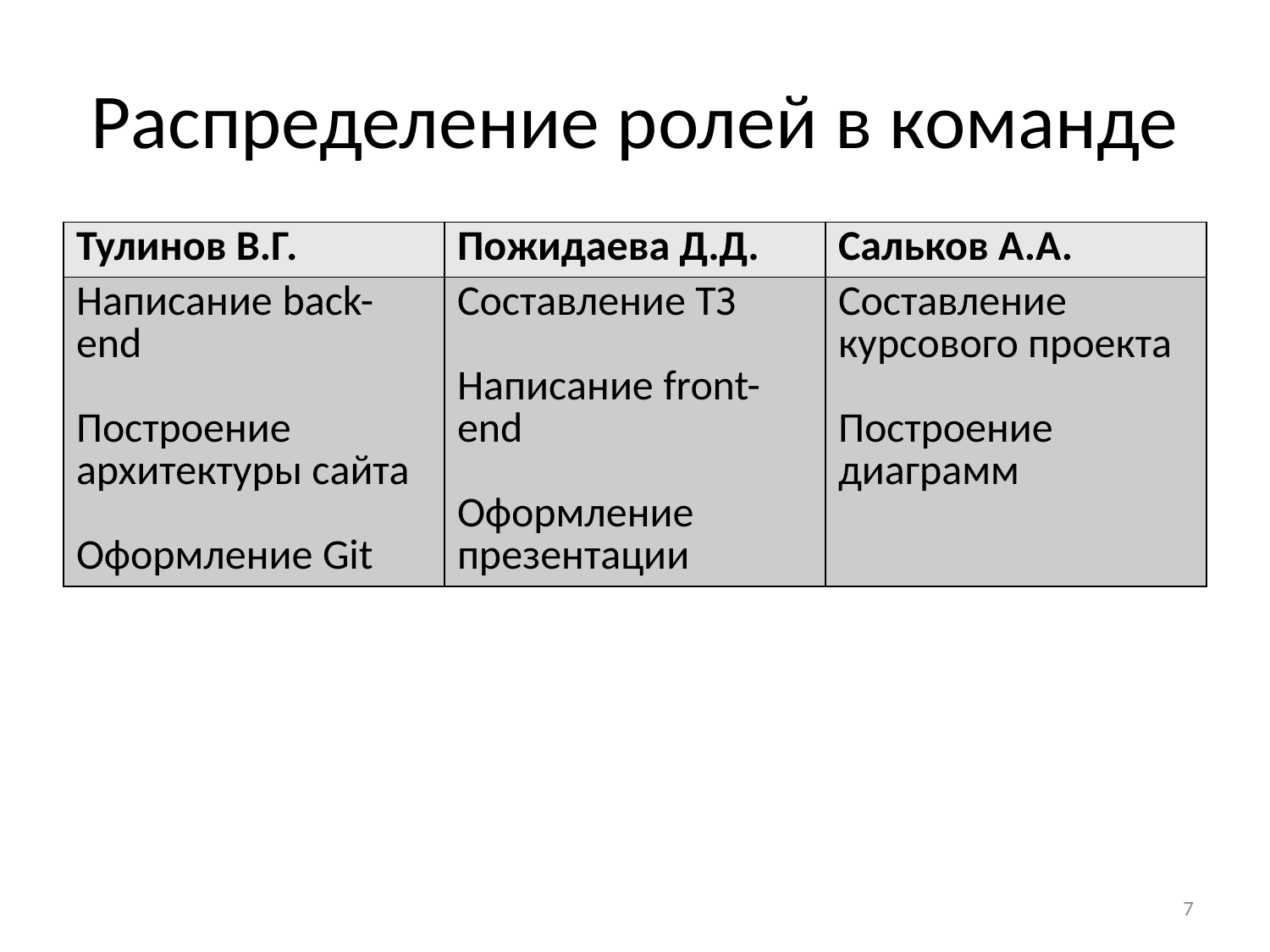

# Распределение ролей в команде
| Тулинов В.Г. | Пожидаева Д.Д. | Сальков А.А. |
| --- | --- | --- |
| Написание back-end Построение архитектуры сайта Оформление Git | Составление ТЗ Написание front-end Оформление презентации | Составление курсового проекта Построение диаграмм |
7